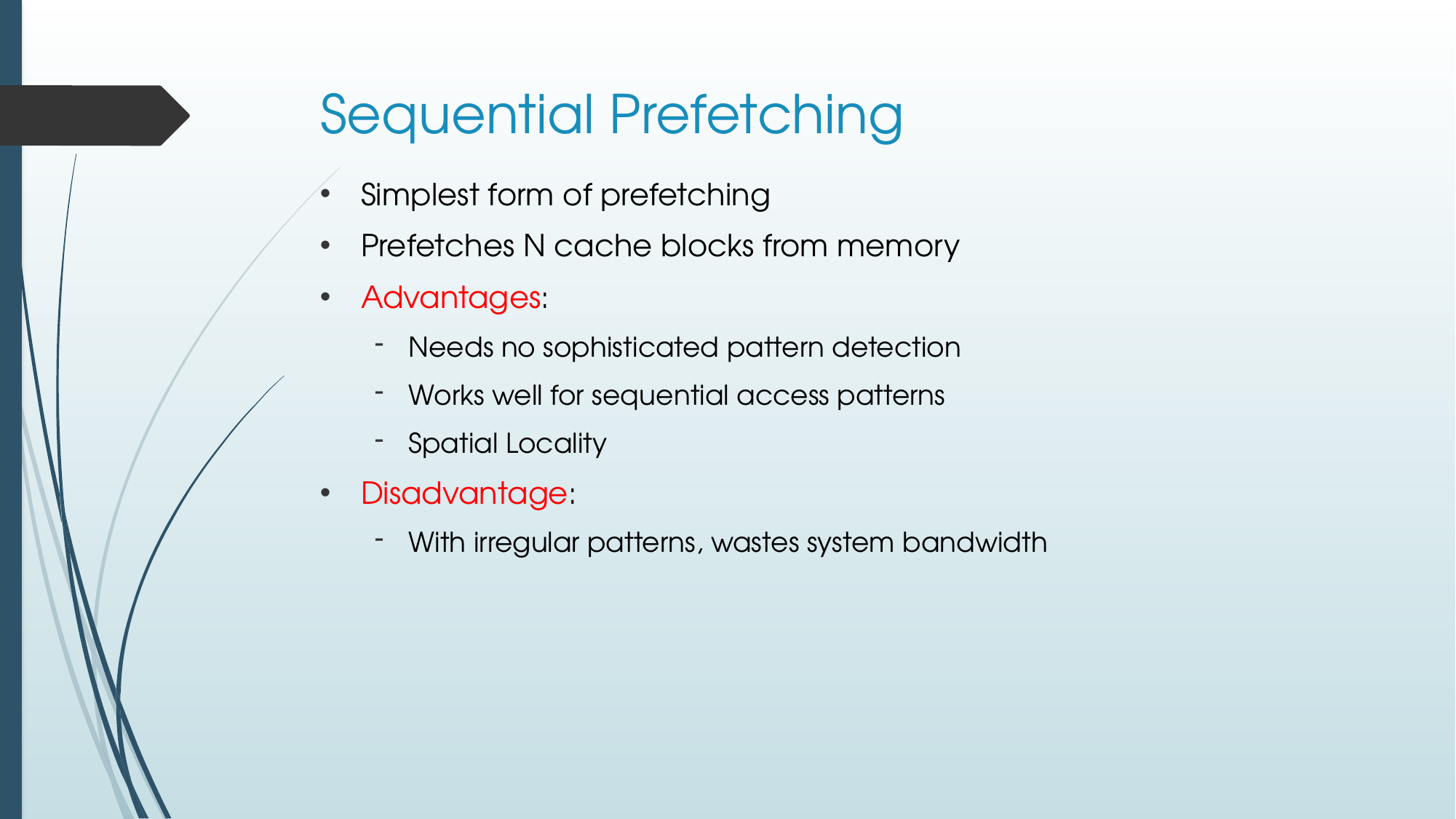

# Sequential Prefetching
Simplest form of prefetching
Prefetches N cache blocks from memory
Advantages:
Needs no sophisticated pattern detection
Works well for sequential access patterns
Spatial Locality
Disadvantage:
With irregular patterns, wastes system bandwidth